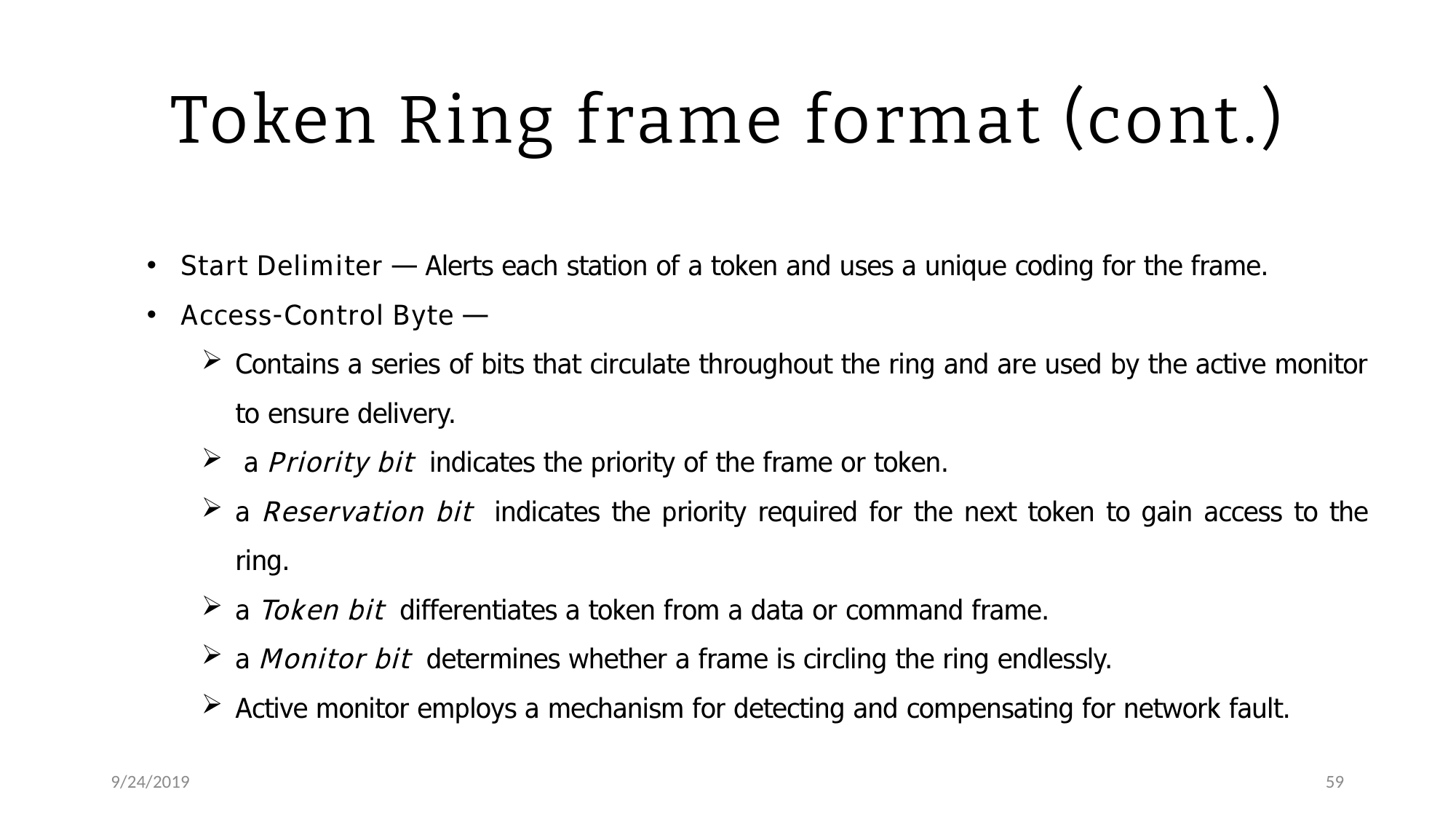

# Token Ring frame format (cont.)
Start Delimiter — Alerts each station of a token and uses a unique coding for the frame.
Access-Control Byte —
Contains a series of bits that circulate throughout the ring and are used by the active monitor to ensure delivery.
 a Priority bit  indicates the priority of the frame or token.
a Reservation bit  indicates the priority required for the next token to gain access to the ring.
a Token bit  differentiates a token from a data or command frame.
a Monitor bit  determines whether a frame is circling the ring endlessly.
Active monitor employs a mechanism for detecting and compensating for network fault.
9/24/2019
59